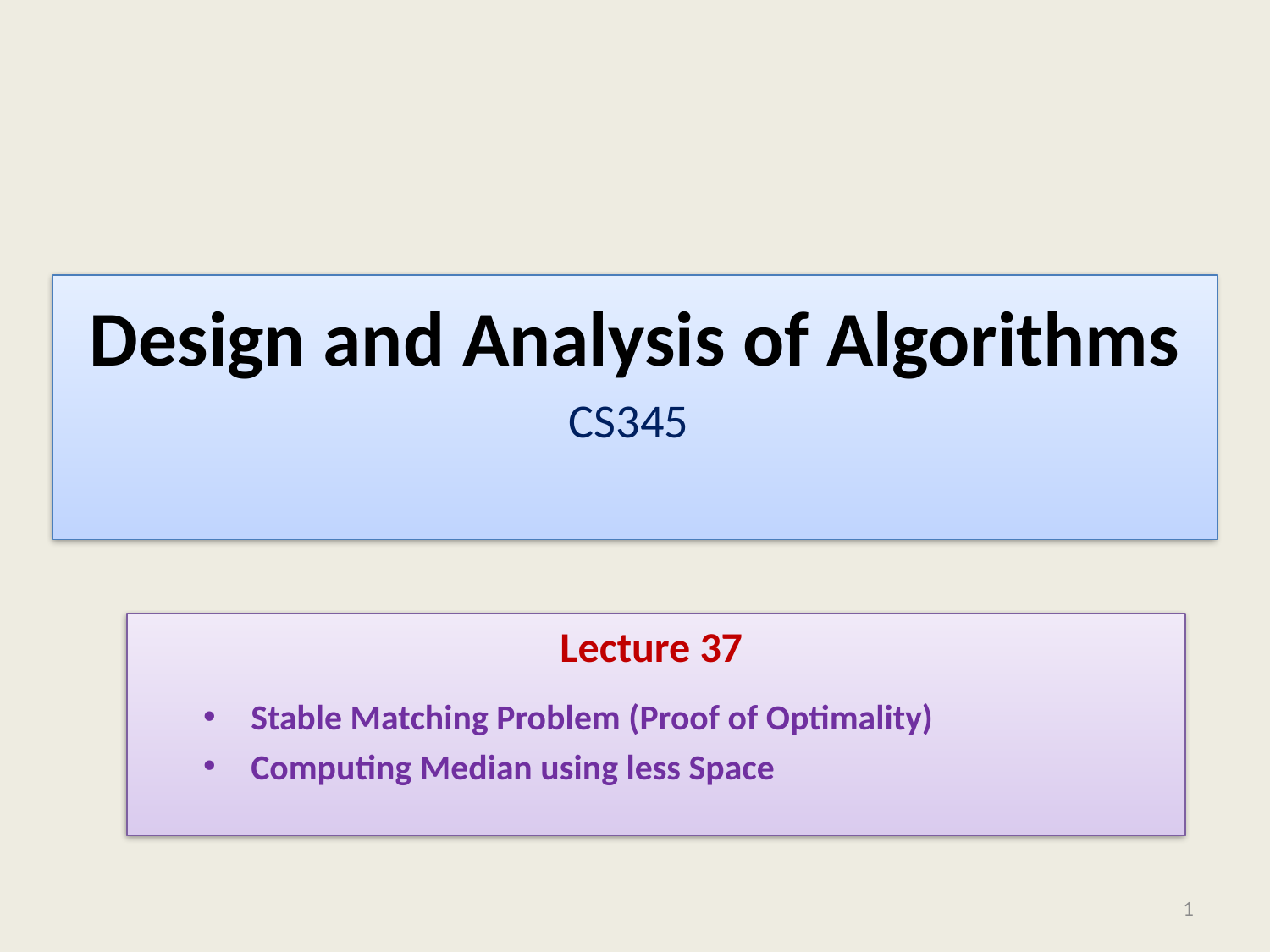

# Design and Analysis of Algorithms CS345
Lecture 37

Stable Matching Problem (Proof of Optimality)
Computing Median using less Space
1